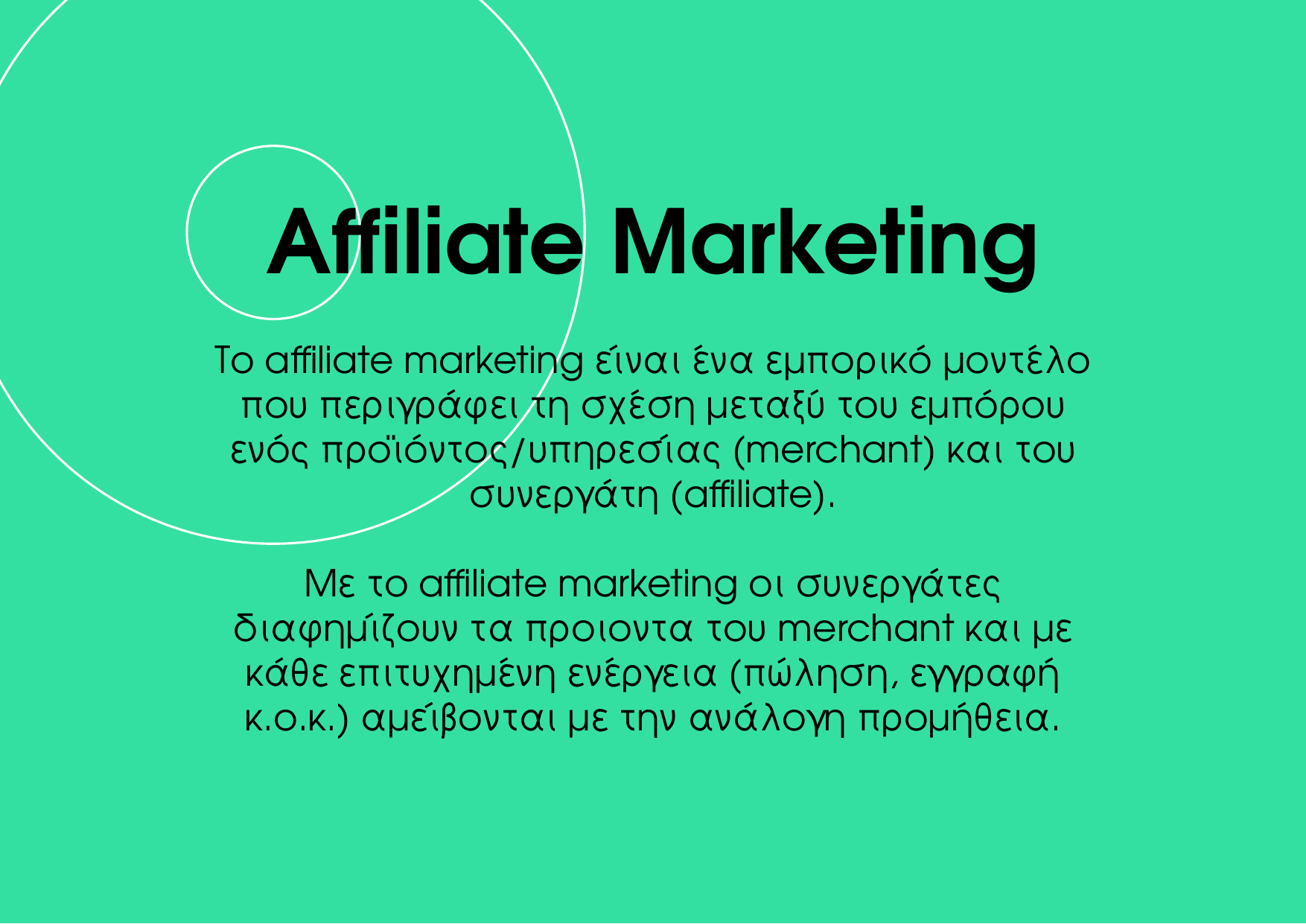

Affiliate Marketing

Το affiliate marketing είναι ένα εμπορικό μοντέλο που περιγράφει τη σχέση μεταξύ του εμπόρου ενός προϊόντος/υπηρεσίας (merchant) και του συνεργάτη (affiliate).

Με το affiliate marketing οι συνεργάτες διαφημίζουν τα προιοντα του merchant και με κάθε επιτυχημένη ενέργεια (πώληση, εγγραφή κ.ο.κ.) αμείβονται με την ανάλογη προμήθεια.